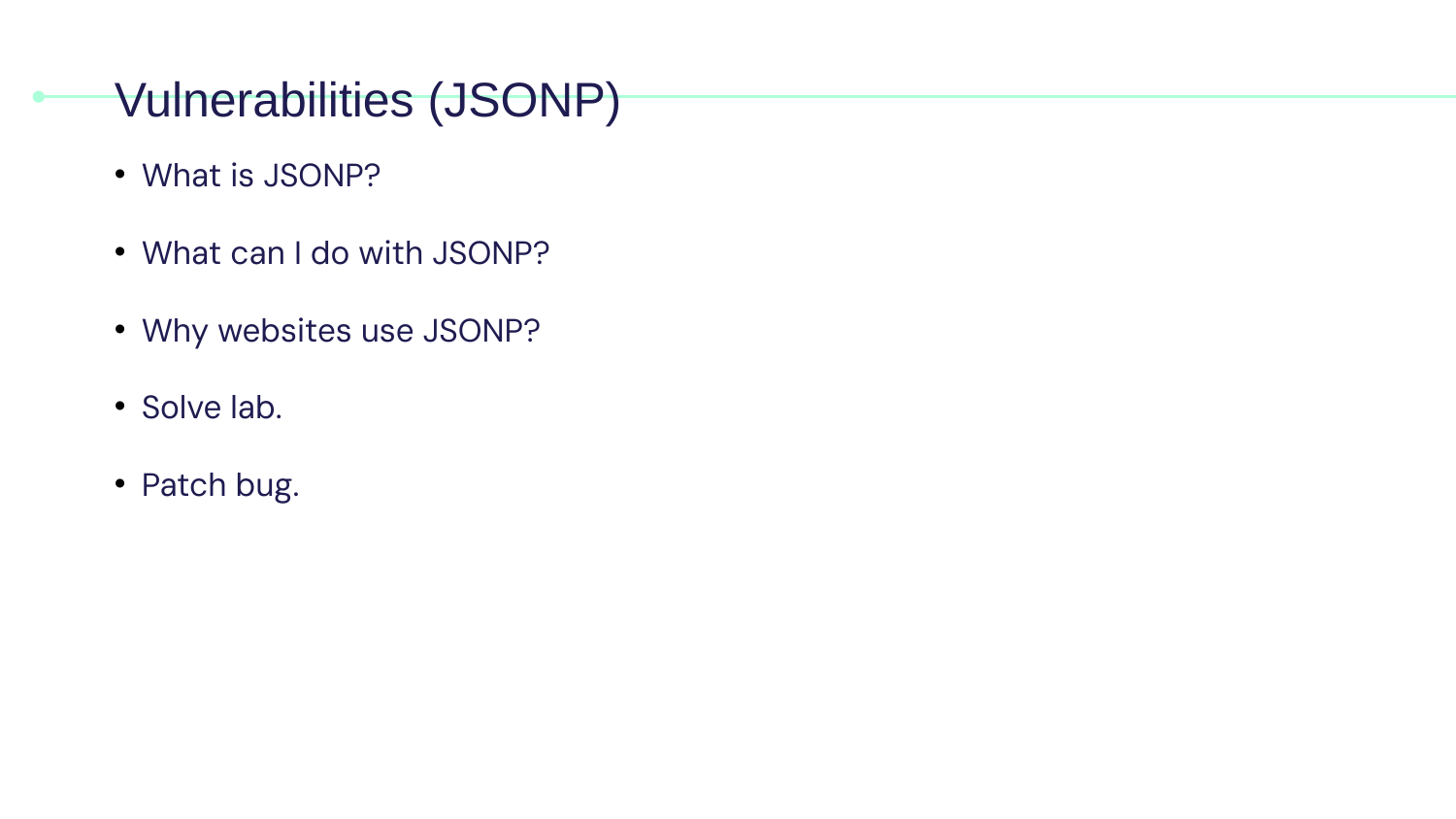

# Vulnerabilities (JSONP)
What is JSONP?

What can I do with JSONP?

Why websites use JSONP?

Solve lab.

Patch bug.